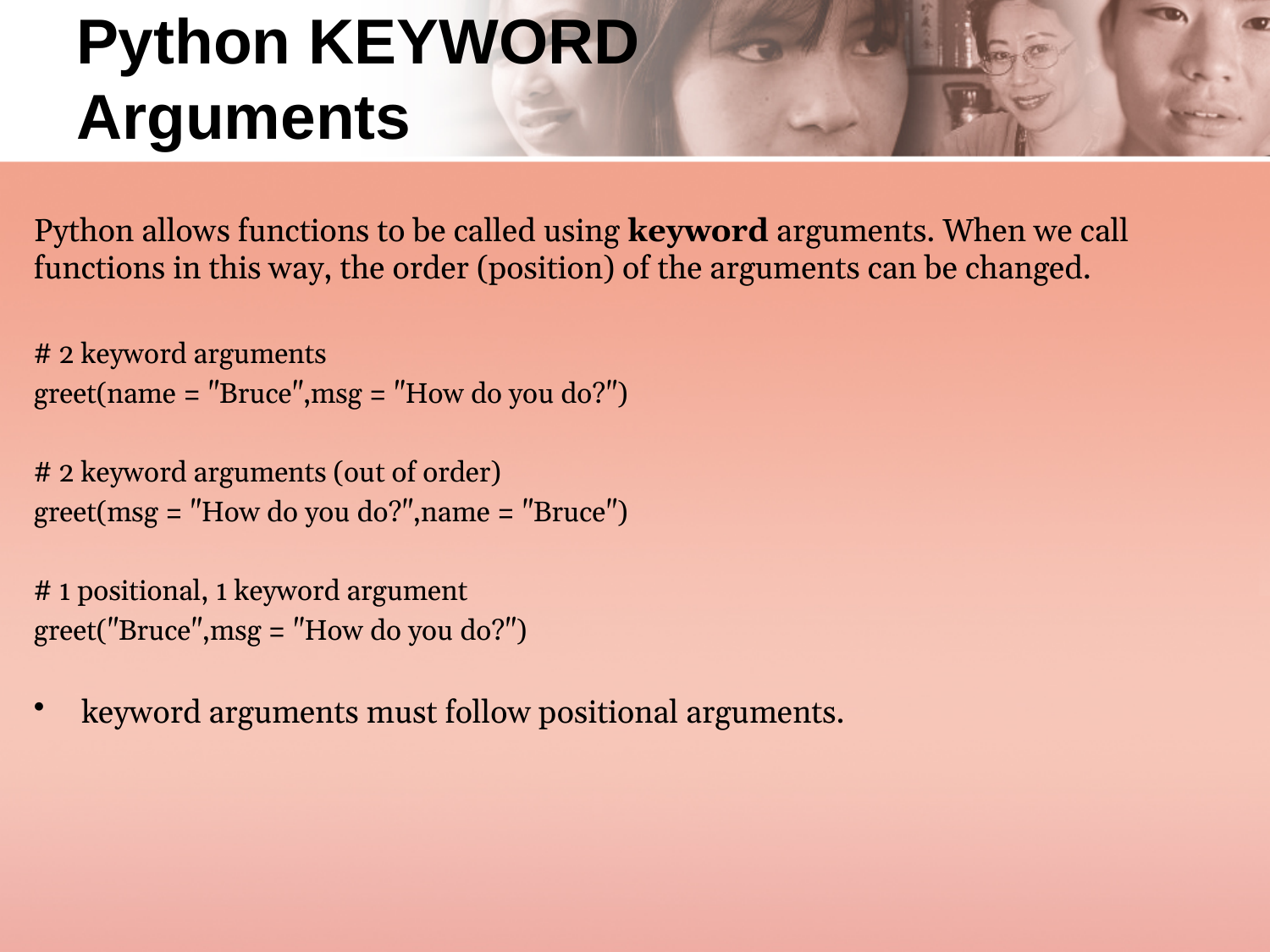

# Python KEYWORD  Arguments

Python allows functions to be called using keyword arguments. When we call functions in this way, the order (position) of the arguments can be changed.

# 2 keyword arguments
greet(name = "Bruce",msg = "How do you do?")

# 2 keyword arguments (out of order)
greet(msg = "How do you do?",name = "Bruce")

# 1 positional, 1 keyword argument
greet("Bruce",msg = "How do you do?")

keyword arguments must follow positional arguments.